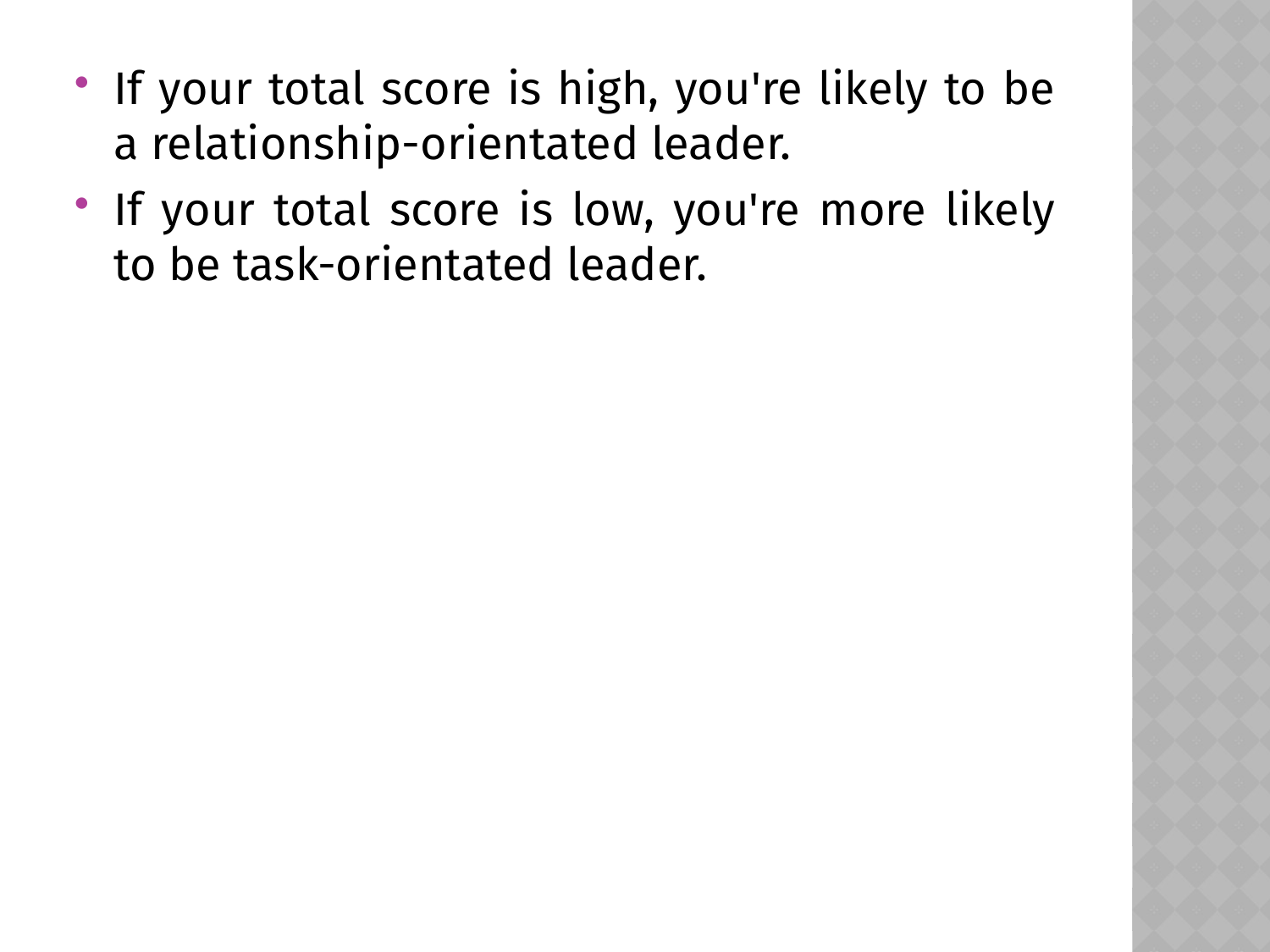

If your total score is high, you're likely to be a relationship-orientated leader.
If your total score is low, you're more likely to be task-orientated leader.